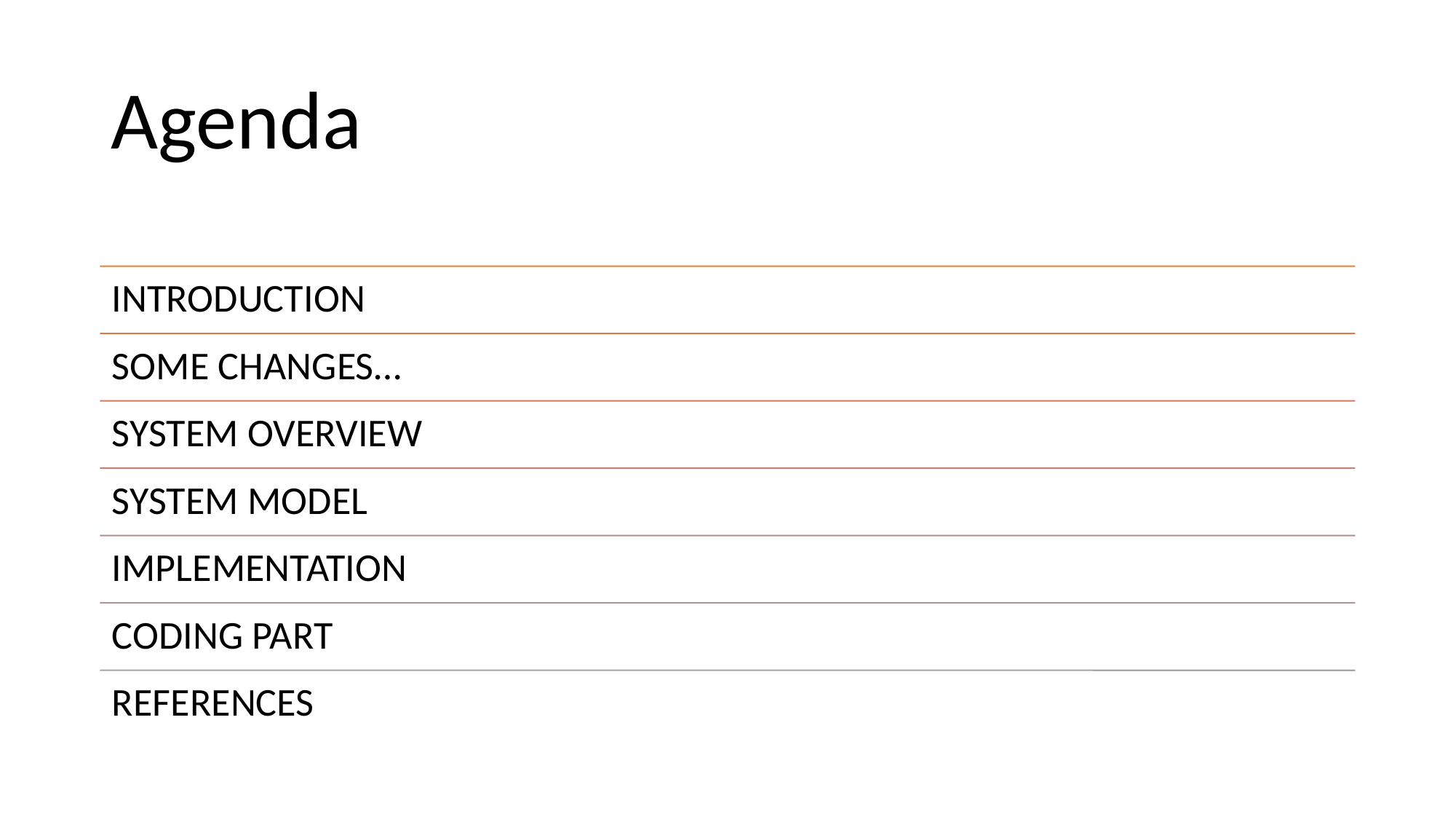

# Agenda
INTRODUCTION
SOME CHANGES…
System Overview
System Model
Implementation
Coding Part
References